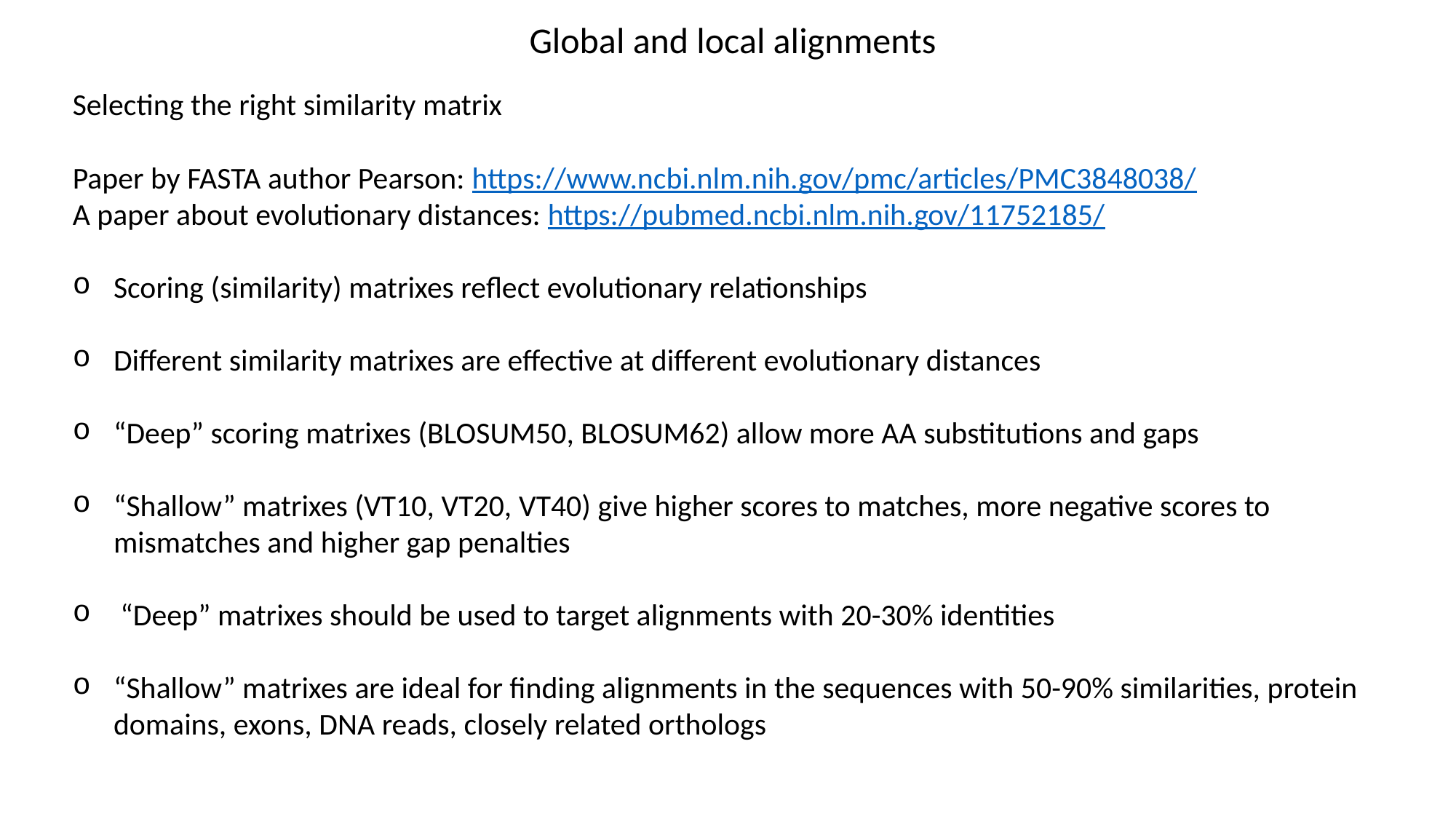

Global and local alignments

Selecting the right similarity matrix

Paper by FASTA author Pearson: https://www.ncbi.nlm.nih.gov/pmc/articles/PMC3848038/
A paper about evolutionary distances: https://pubmed.ncbi.nlm.nih.gov/11752185/

Scoring (similarity) matrixes reflect evolutionary relationships

Different similarity matrixes are effective at different evolutionary distances

“Deep” scoring matrixes (BLOSUM50, BLOSUM62) allow more AA substitutions and gaps

“Shallow” matrixes (VT10, VT20, VT40) give higher scores to matches, more negative scores to mismatches and higher gap penalties

 “Deep” matrixes should be used to target alignments with 20-30% identities

“Shallow” matrixes are ideal for finding alignments in the sequences with 50-90% similarities, protein domains, exons, DNA reads, closely related orthologs